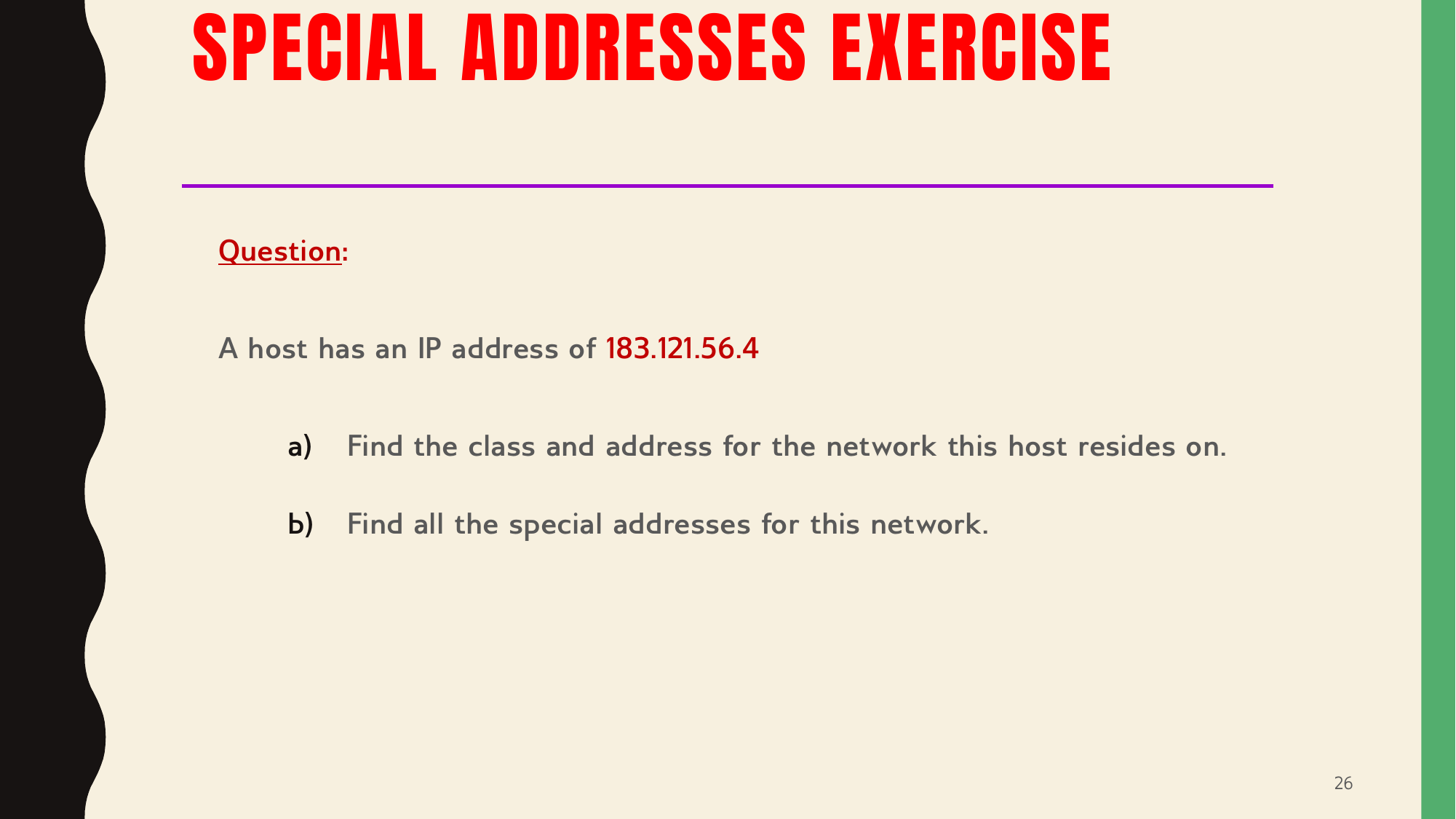

# Special Addresses Exercise
Question:

A host has an IP address of 183.121.56.4

Find the class and address for the network this host resides on.
Find all the special addresses for this network.
26